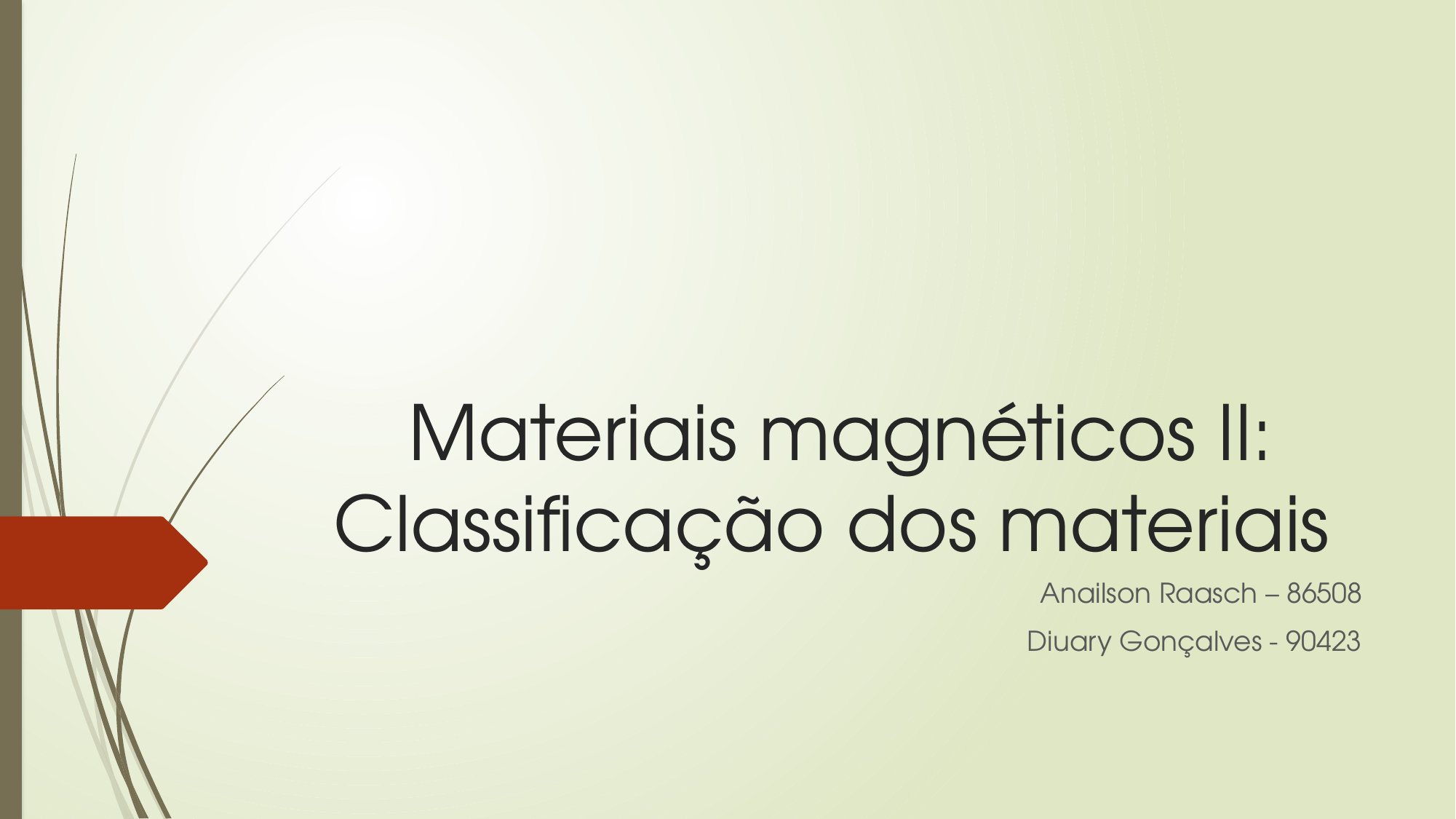

# Materiais magnéticos II: Classificação dos materiais
Anailson Raasch – 86508
Diuary Gonçalves - 90423